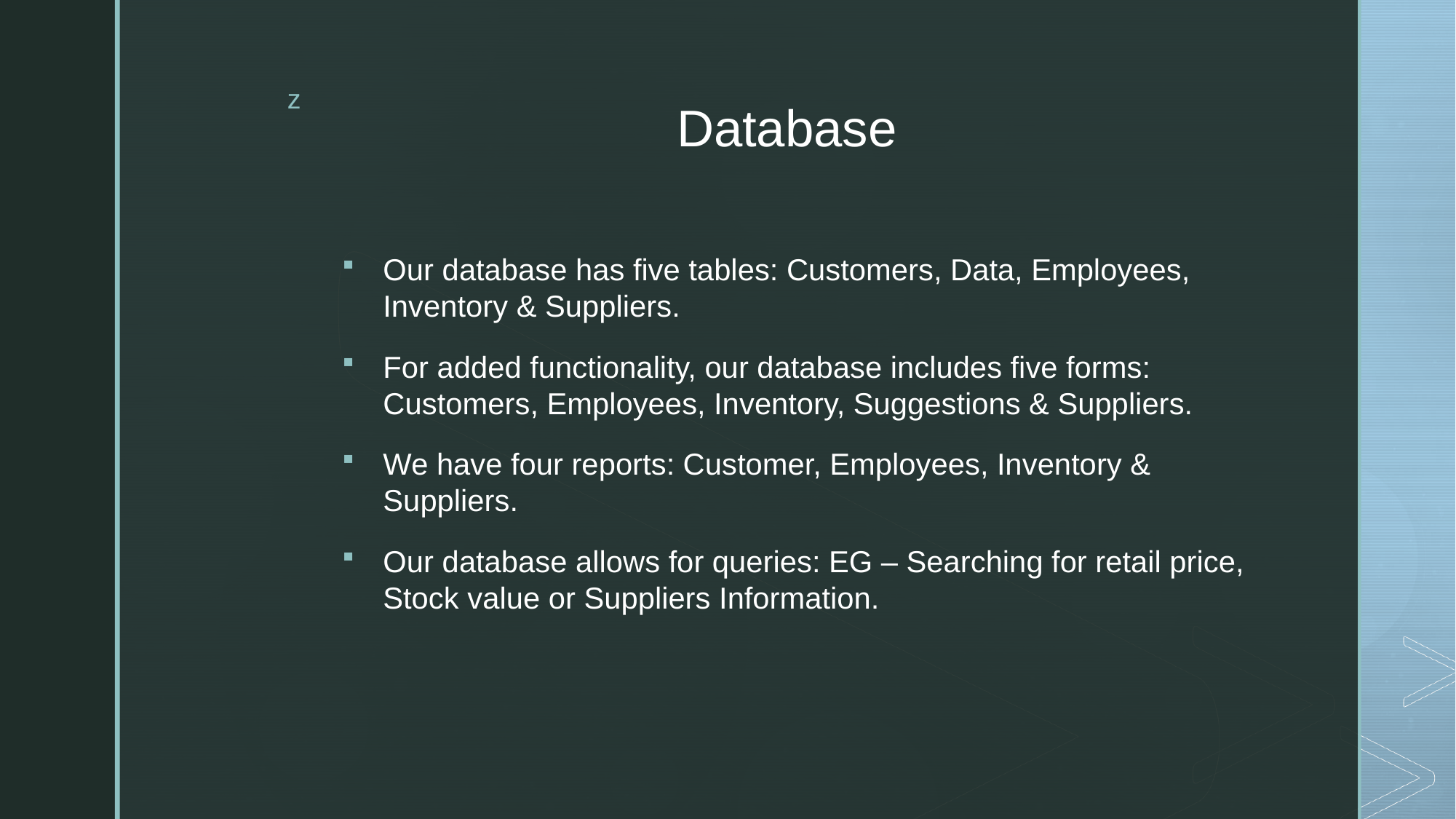

# Database
Our database has five tables: Customers, Data, Employees, Inventory & Suppliers.
For added functionality, our database includes five forms: Customers, Employees, Inventory, Suggestions & Suppliers.
We have four reports: Customer, Employees, Inventory & Suppliers.
Our database allows for queries: EG – Searching for retail price, Stock value or Suppliers Information.